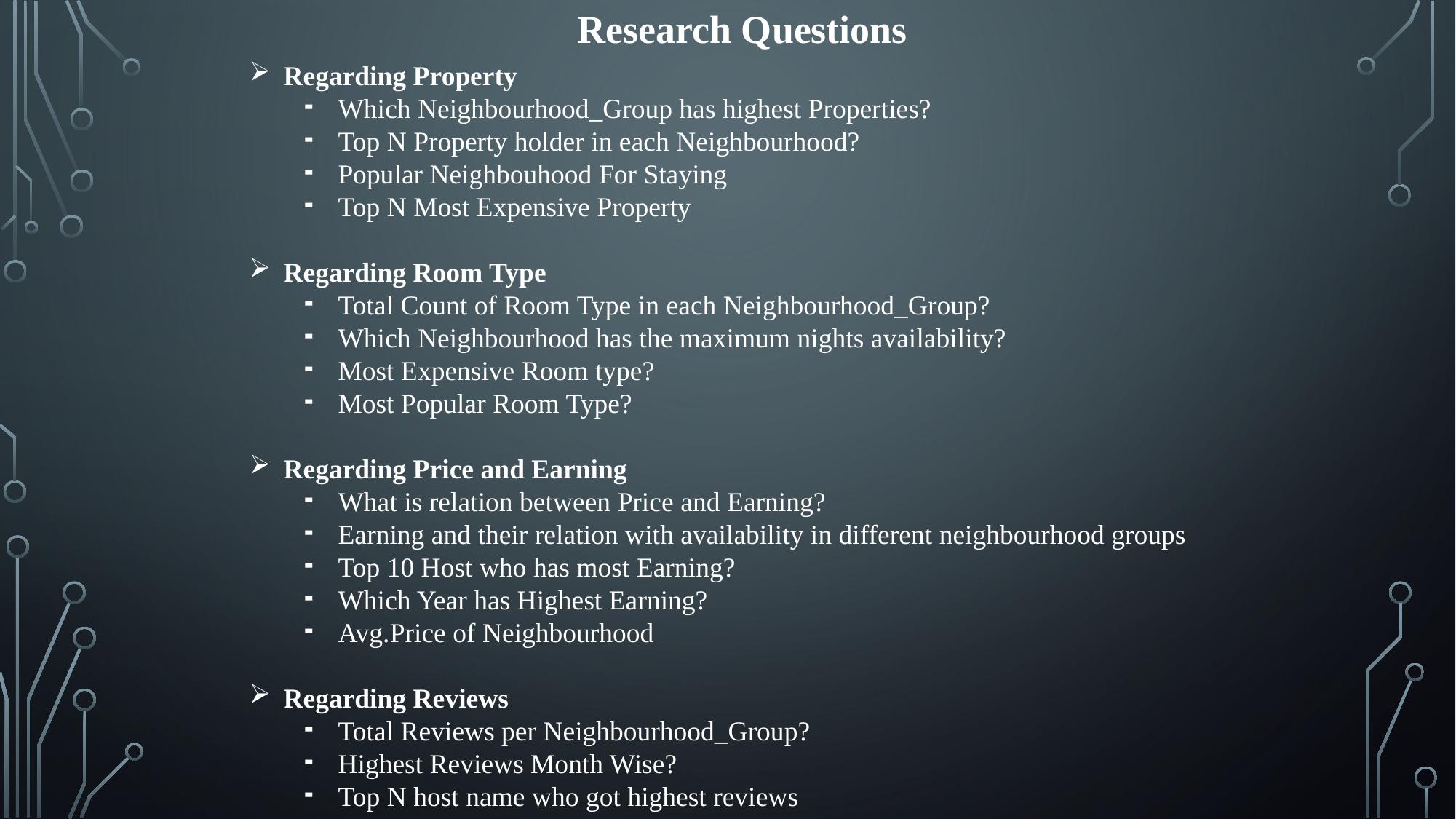

# Research Questions
Regarding Property
Which Neighbourhood_Group has highest Properties?
Top N Property holder in each Neighbourhood?
Popular Neighbouhood For Staying
Top N Most Expensive Property

Regarding Room Type
Total Count of Room Type in each Neighbourhood_Group?
Which Neighbourhood has the maximum nights availability?
Most Expensive Room type?
Most Popular Room Type?

Regarding Price and Earning
What is relation between Price and Earning?
Earning and their relation with availability in different neighbourhood groups
Top 10 Host who has most Earning?
Which Year has Highest Earning?
Avg.Price of Neighbourhood

Regarding Reviews
Total Reviews per Neighbourhood_Group?
Highest Reviews Month Wise?
Top N host name who got highest reviews